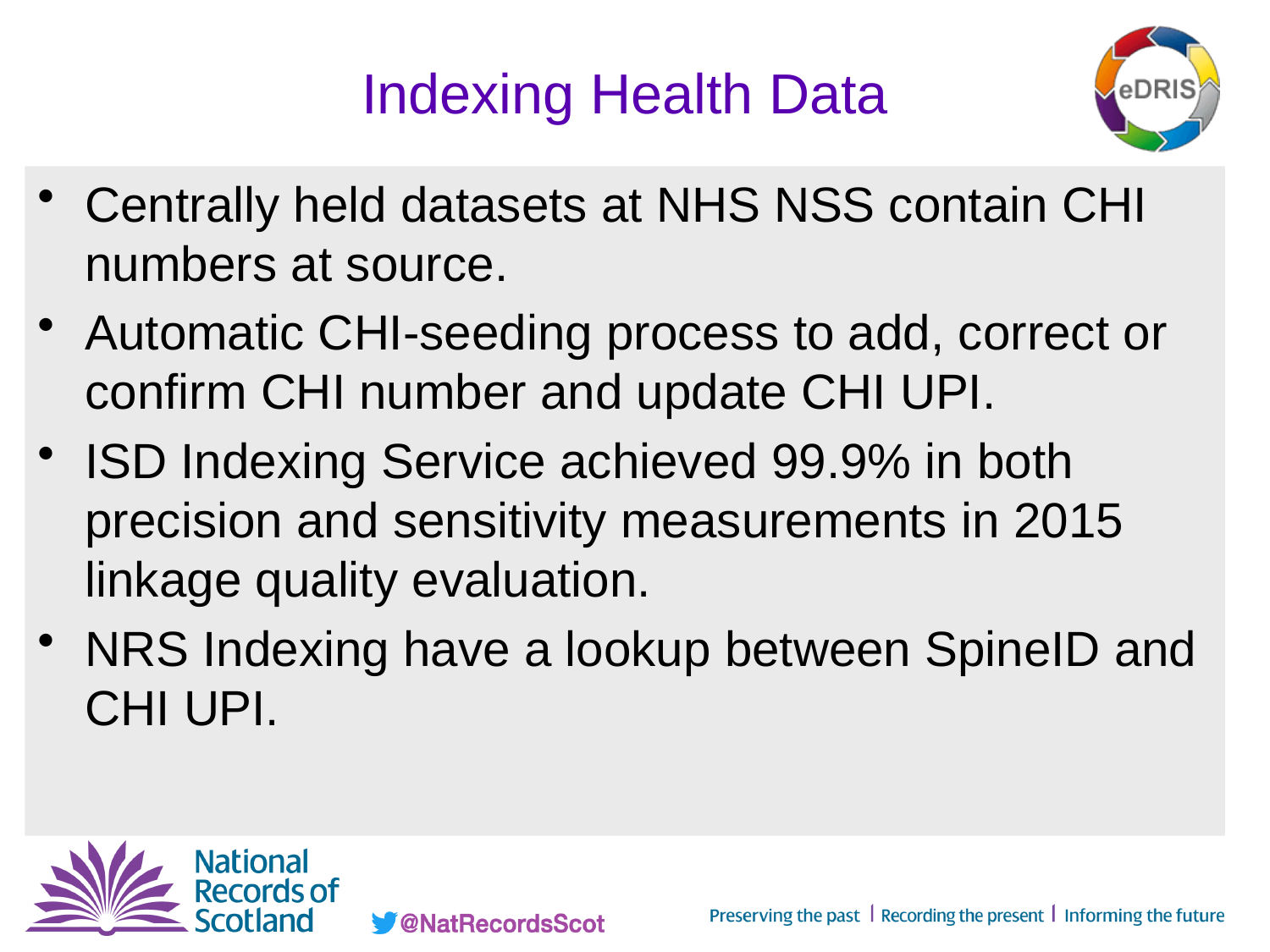

# Indexing Health Data
Centrally held datasets at NHS NSS contain CHI numbers at source.
Automatic CHI-seeding process to add, correct or confirm CHI number and update CHI UPI.
ISD Indexing Service achieved 99.9% in both precision and sensitivity measurements in 2015 linkage quality evaluation.
NRS Indexing have a lookup between SpineID and CHI UPI.